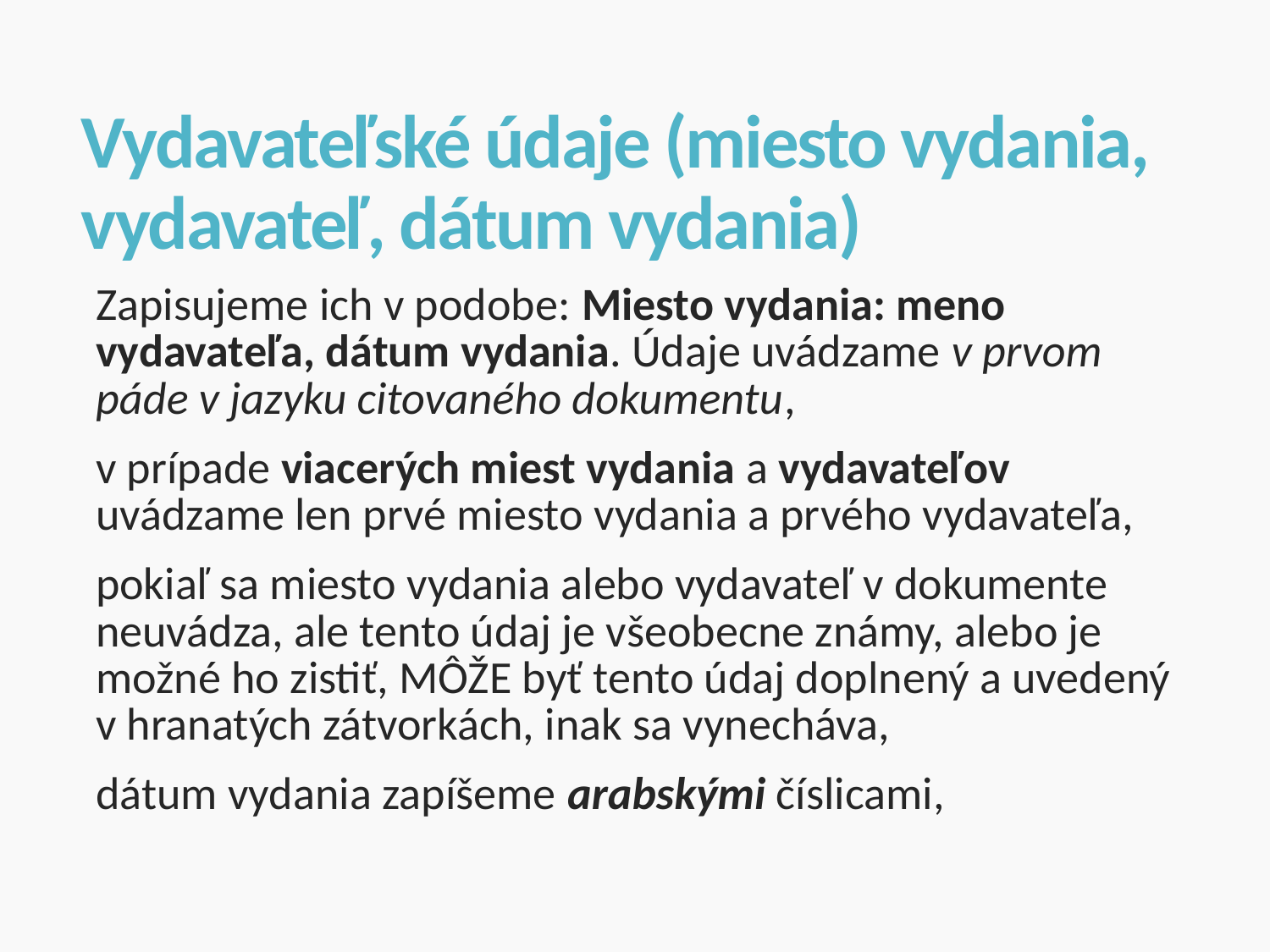

# Vydavateľské údaje (miesto vydania, vydavateľ, dátum vydania)
Zapisujeme ich v podobe: Miesto vydania: meno vydavateľa, dátum vydania. Údaje uvádzame v prvom páde v jazyku citovaného dokumentu,
v prípade viacerých miest vydania a vydavateľov uvádzame len prvé miesto vydania a prvého vydavateľa,
pokiaľ sa miesto vydania alebo vydavateľ v dokumente neuvádza, ale tento údaj je všeobecne známy, alebo je možné ho zistiť, MÔŽE byť tento údaj doplnený a uvedený v hranatých zátvorkách, inak sa vynecháva,
dátum vydania zapíšeme arabskými číslicami,